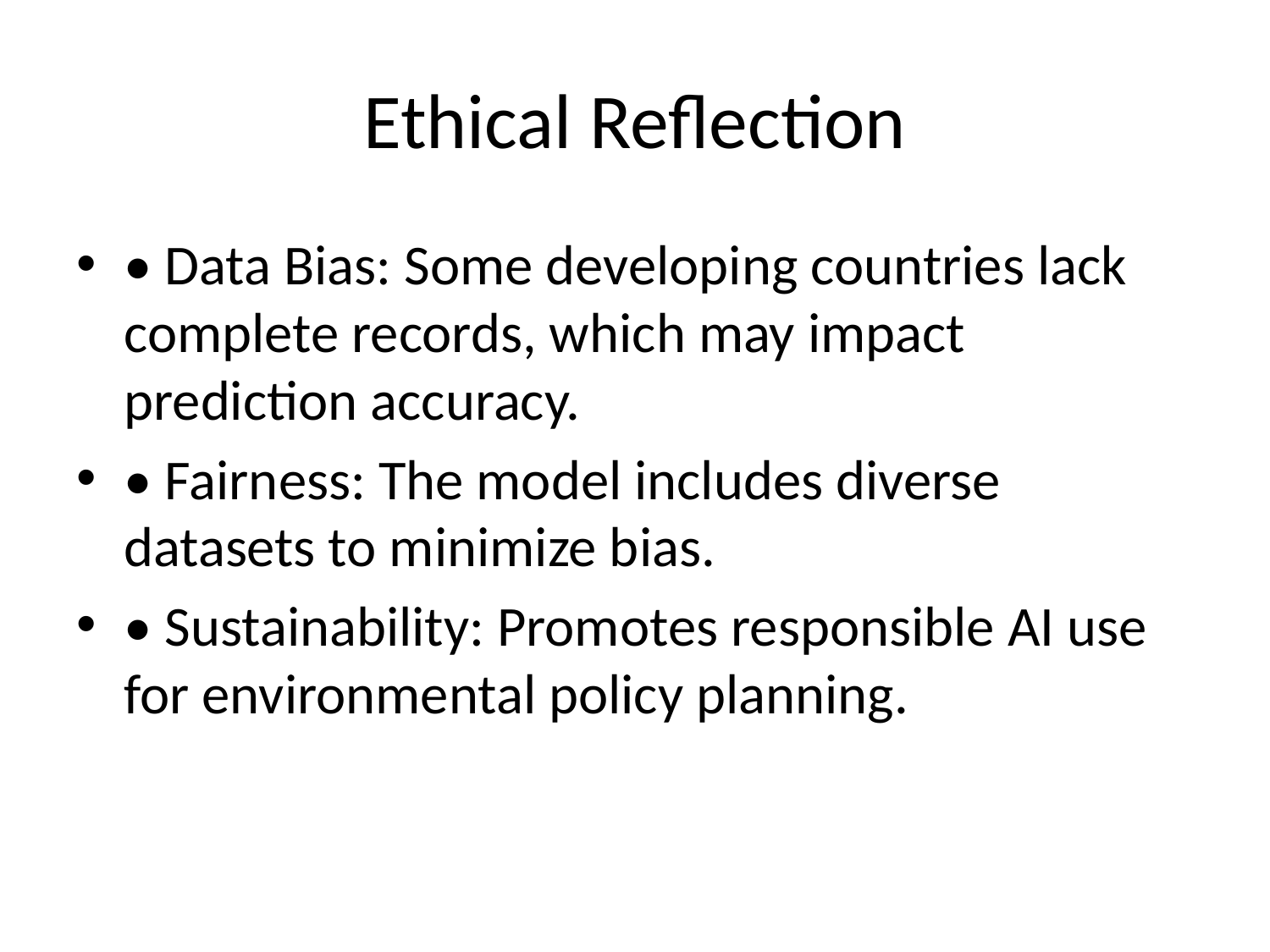

# Ethical Reflection
• Data Bias: Some developing countries lack complete records, which may impact prediction accuracy.
• Fairness: The model includes diverse datasets to minimize bias.
• Sustainability: Promotes responsible AI use for environmental policy planning.